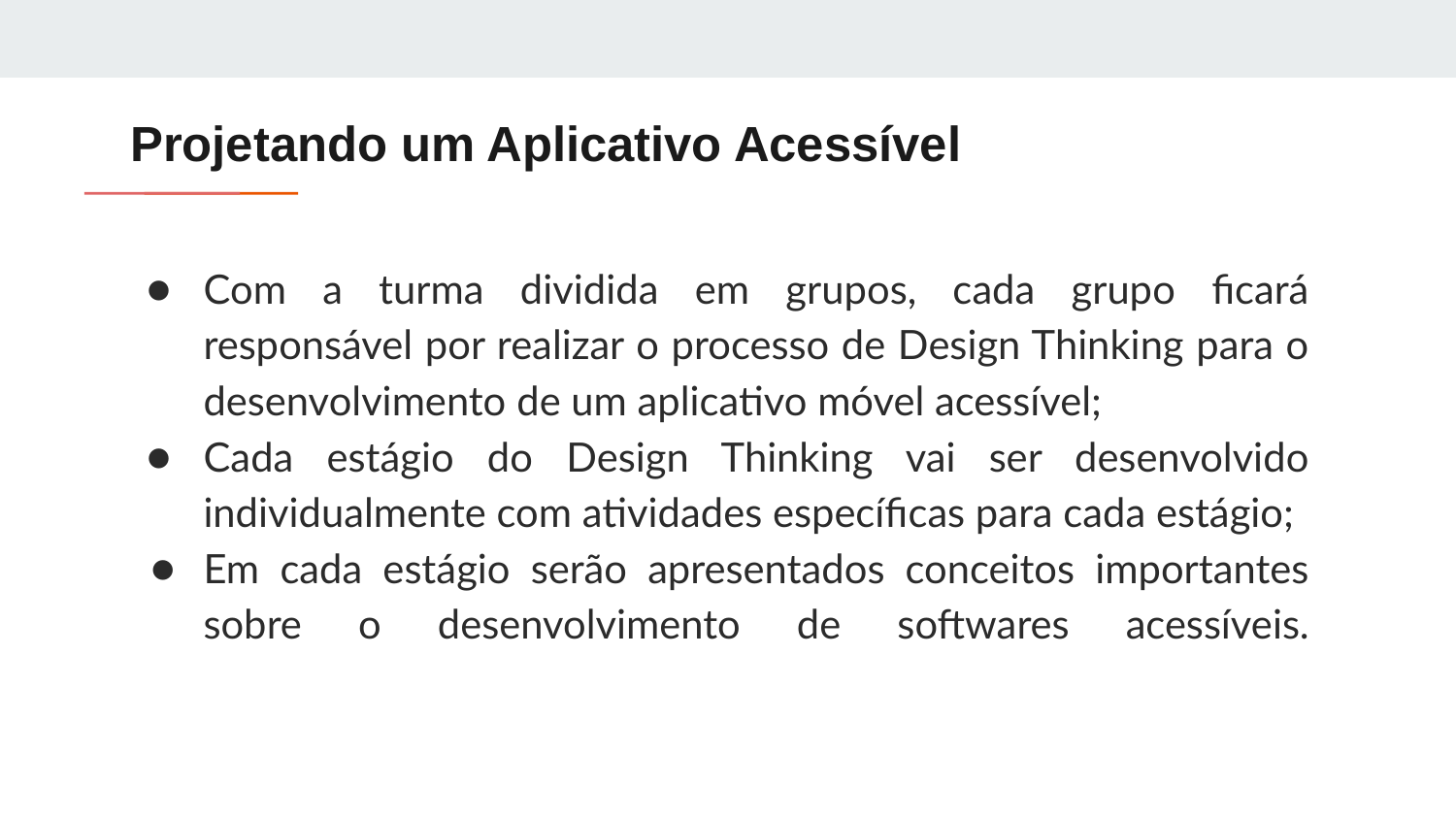

# Projetando um Aplicativo Acessível
Com a turma dividida em grupos, cada grupo ficará responsável por realizar o processo de Design Thinking para o desenvolvimento de um aplicativo móvel acessível;
Cada estágio do Design Thinking vai ser desenvolvido individualmente com atividades específicas para cada estágio;
Em cada estágio serão apresentados conceitos importantes sobre o desenvolvimento de softwares acessíveis.